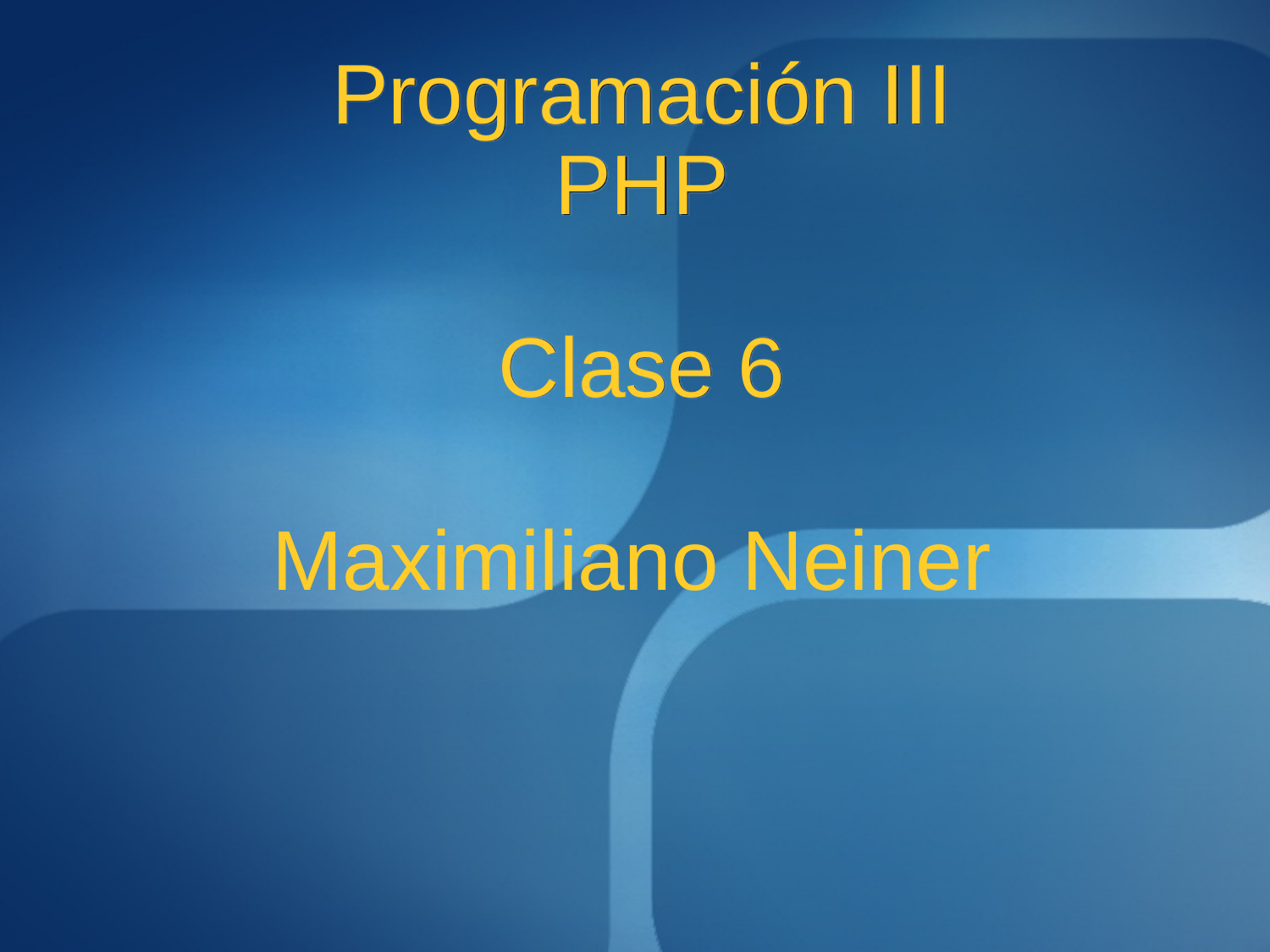

Programación III
PHP
Clase 6
# Maximiliano Neiner